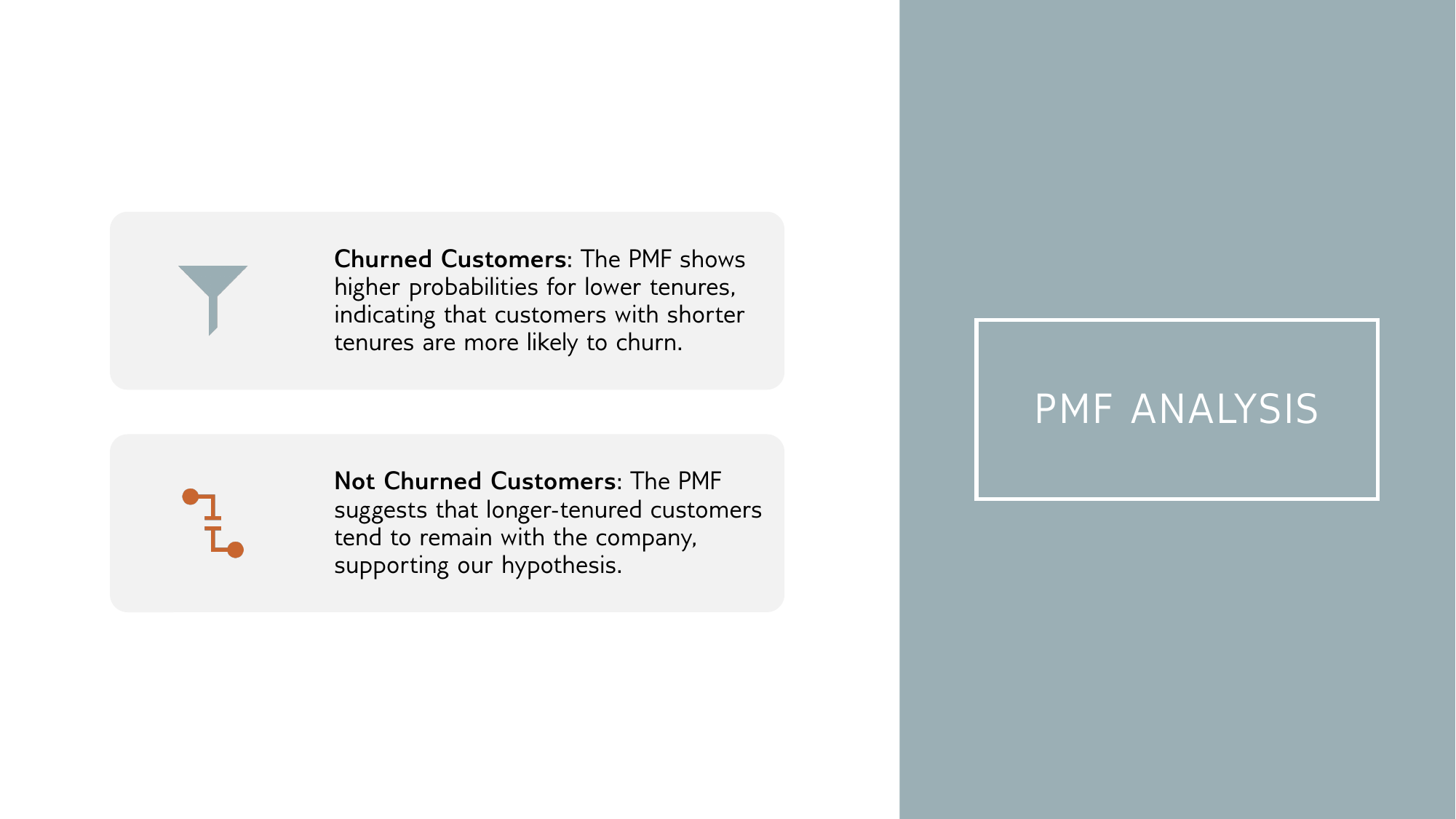

Churned Customers: The PMF shows higher probabilities for lower tenures, indicating that customers with shorter tenures are more likely to churn.
Not Churned Customers: The PMF suggests that longer-tenured customers tend to remain with the company, supporting our hypothesis.
# PMF Analysis